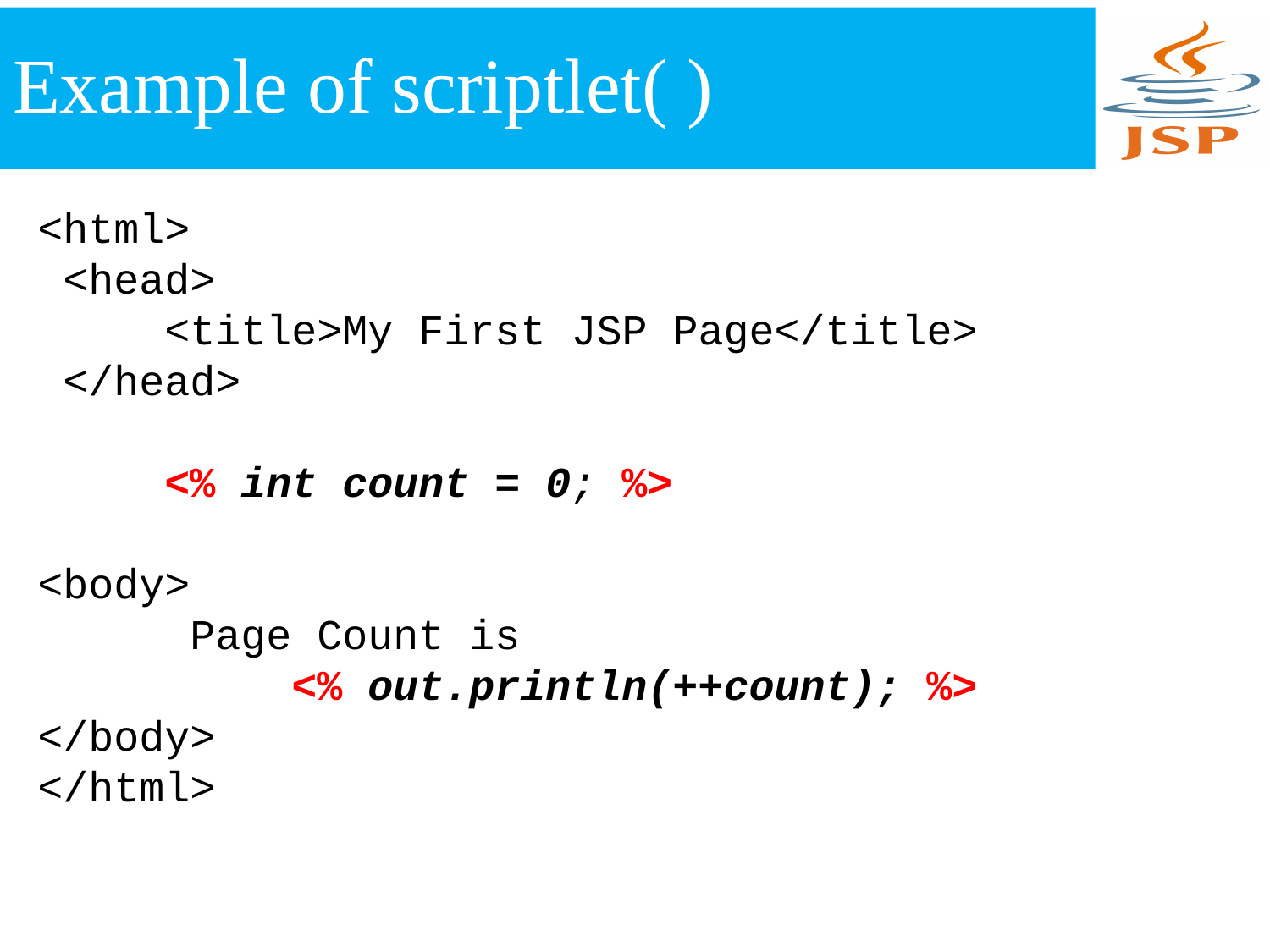

# Example of scriptlet( )
<html>
 <head>
	<title>My First JSP Page</title>
 </head>

	<% int count = 0; %>

<body>
	 Page Count is
 		<% out.println(++count); %>
</body>
</html>